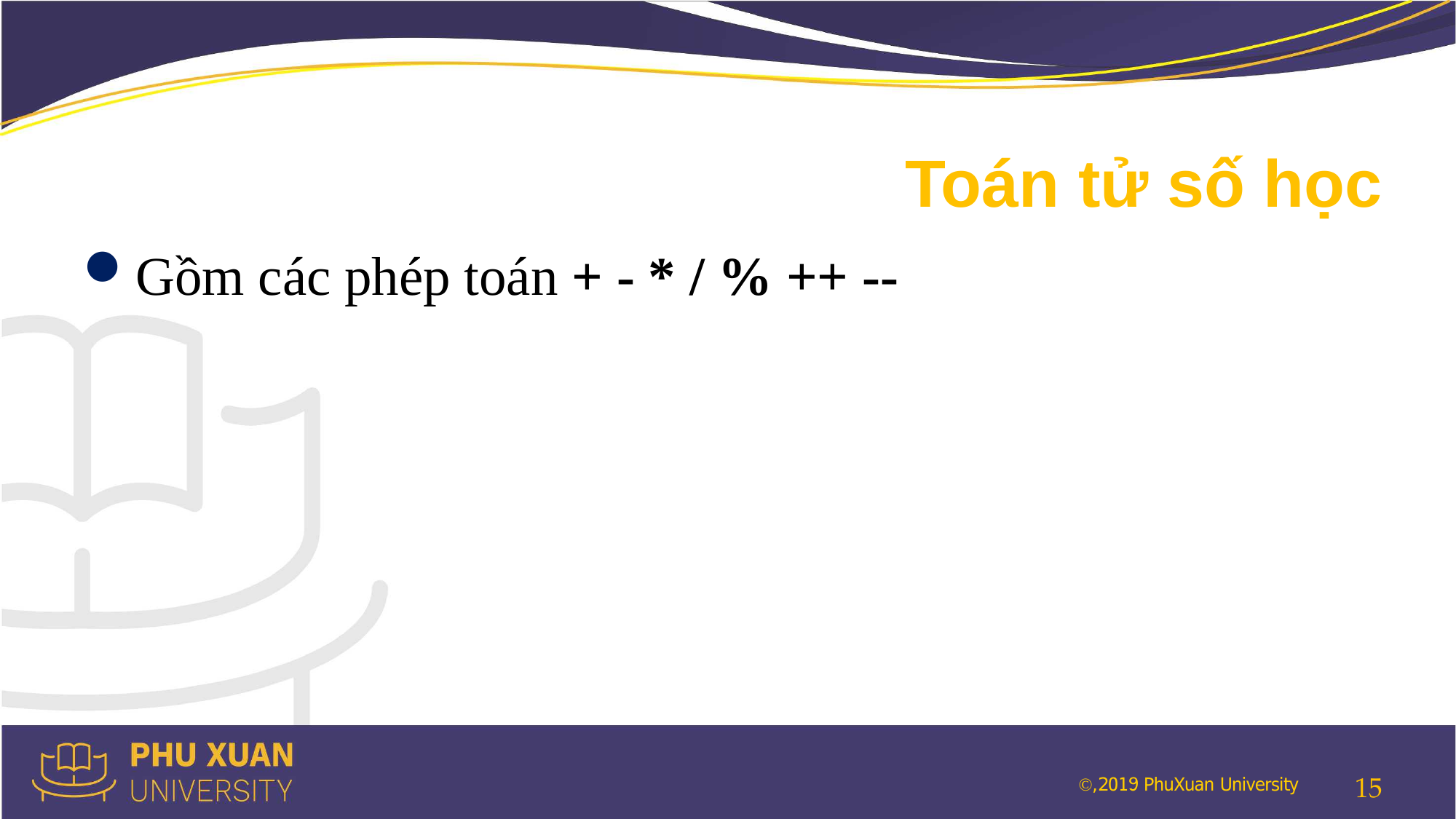

# Toán tử số học
Gồm các phép toán + - * / % ++ --
15